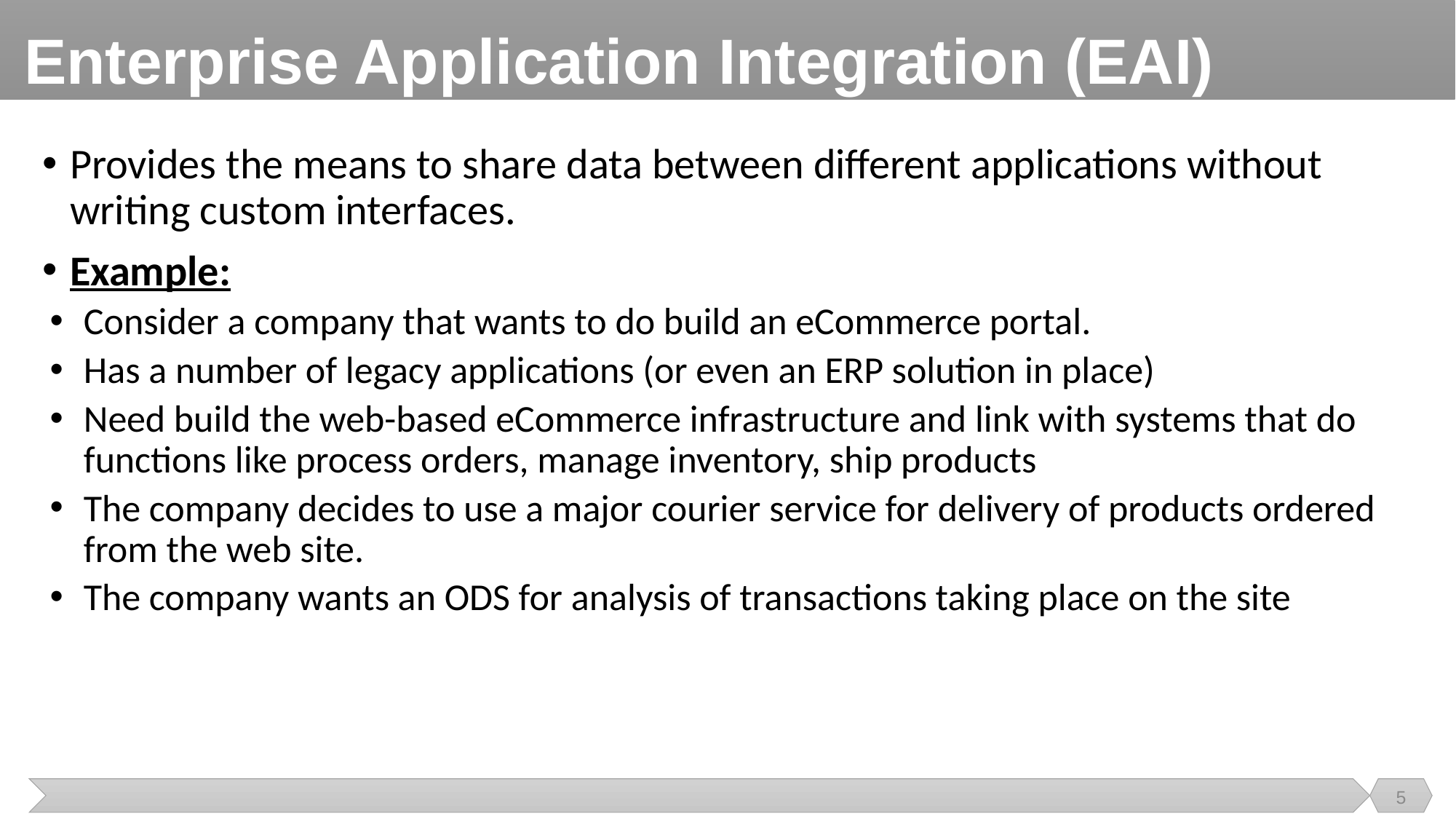

# Enterprise Application Integration (EAI)
Provides the means to share data between different applications without writing custom interfaces.
Example:
Consider a company that wants to do build an eCommerce portal.
Has a number of legacy applications (or even an ERP solution in place)
Need build the web-based eCommerce infrastructure and link with systems that do functions like process orders, manage inventory, ship products
The company decides to use a major courier service for delivery of products ordered from the web site.
The company wants an ODS for analysis of transactions taking place on the site
5